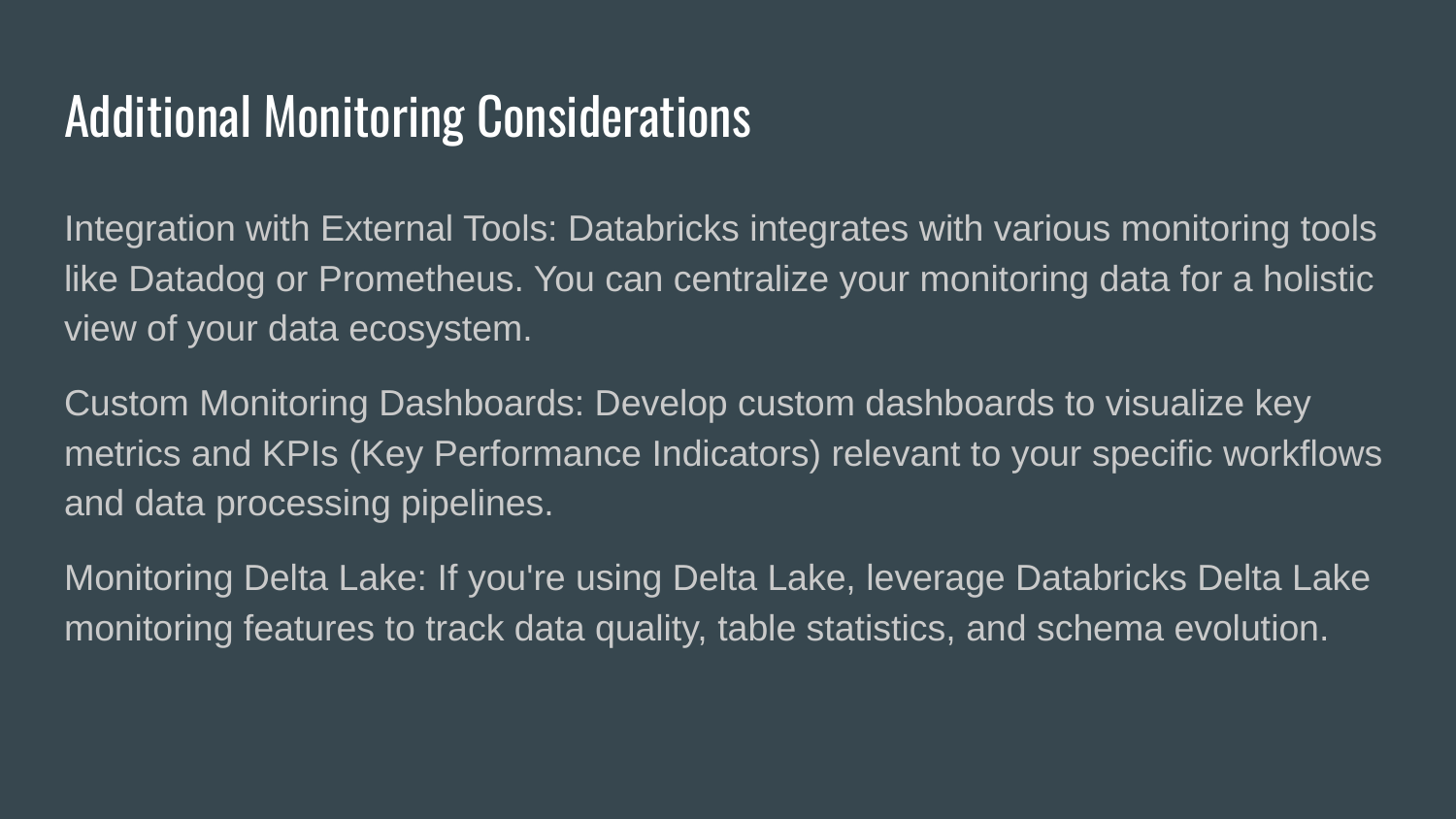

# Additional Monitoring Considerations
Integration with External Tools: Databricks integrates with various monitoring tools like Datadog or Prometheus. You can centralize your monitoring data for a holistic view of your data ecosystem.
Custom Monitoring Dashboards: Develop custom dashboards to visualize key metrics and KPIs (Key Performance Indicators) relevant to your specific workflows and data processing pipelines.
Monitoring Delta Lake: If you're using Delta Lake, leverage Databricks Delta Lake monitoring features to track data quality, table statistics, and schema evolution.